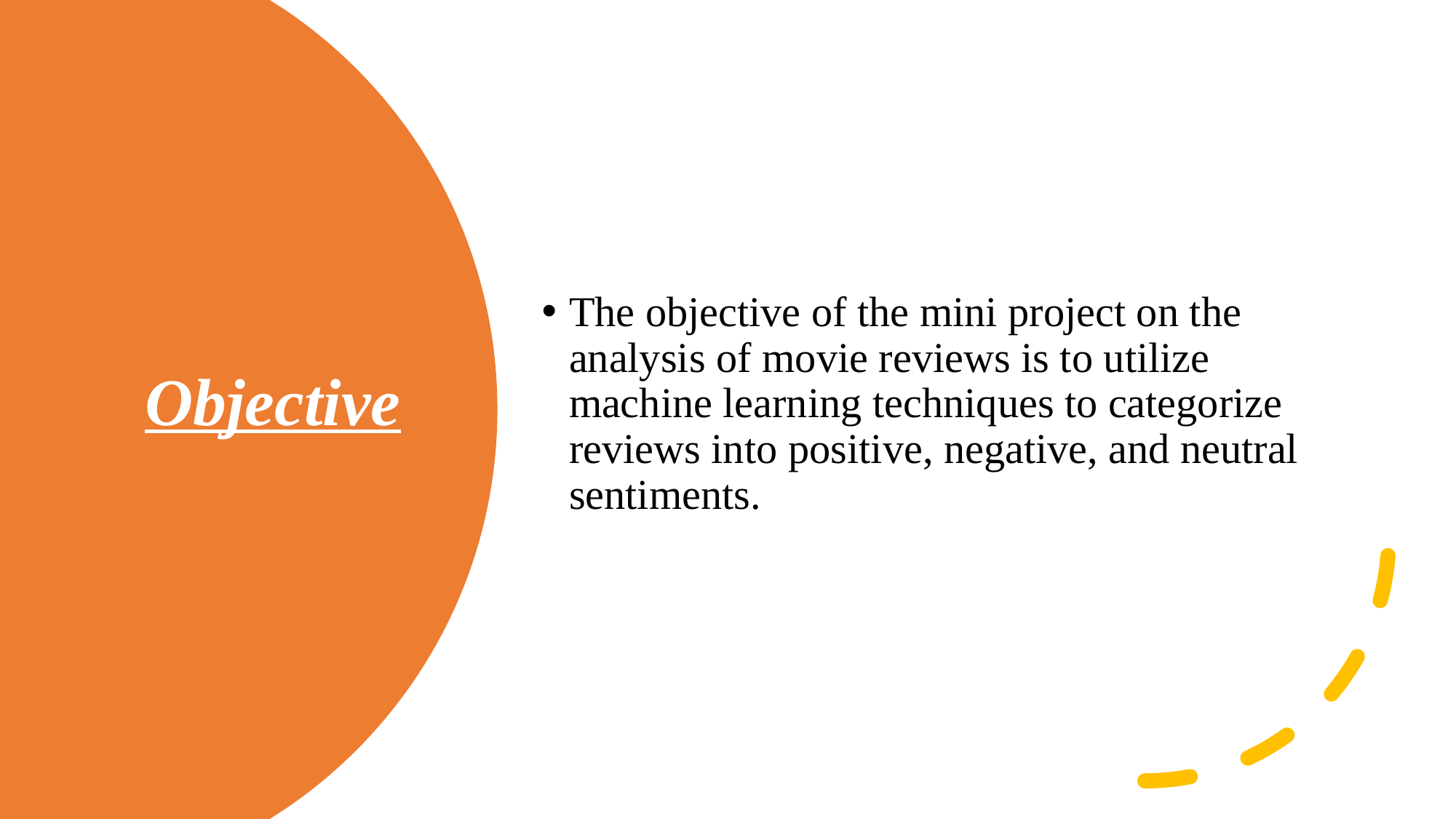

The objective of the mini project on the analysis of movie reviews is to utilize machine learning techniques to categorize reviews into positive, negative, and neutral sentiments.
# Objective

5